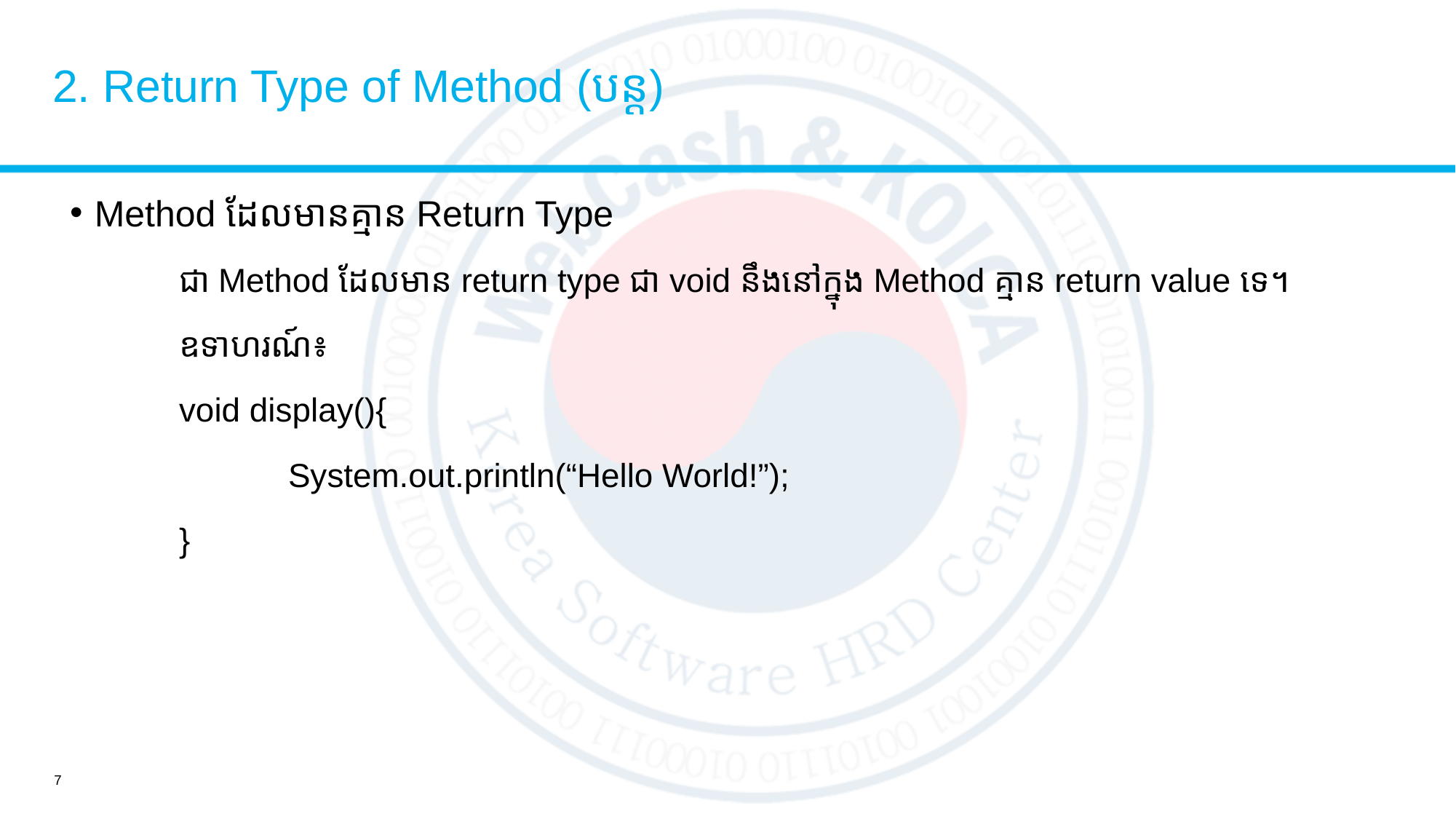

# 2. Return Type of Method (បន្ត)
Method ដែលមានគ្មាន Return Type
	ជា Method ដែលមាន return type ជា void នឹងនៅក្នុង Method គ្មាន return value ទេ។
	ឧទាហរណ៍៖
	void display(){
		System.out.println(“Hello World!”);
	}

7